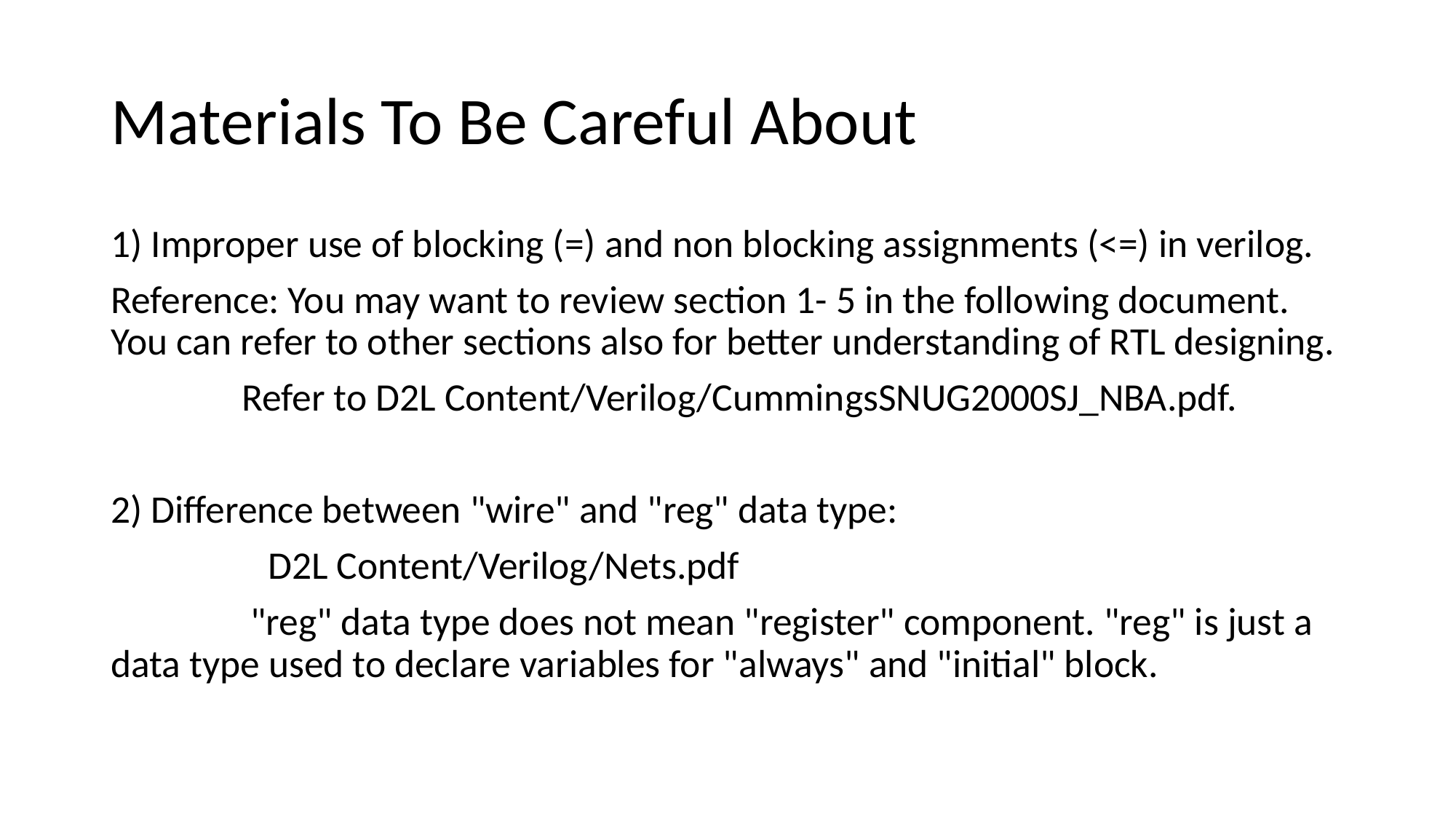

# Materials To Be Careful About
1) Improper use of blocking (=) and non blocking assignments (<=) in verilog.
Reference: You may want to review section 1- 5 in the following document. You can refer to other sections also for better understanding of RTL designing.
               Refer to D2L Content/Verilog/CummingsSNUG2000SJ_NBA.pdf.

2) Difference between "wire" and "reg" data type:
                  D2L Content/Verilog/Nets.pdf
                "reg" data type does not mean "register" component. "reg" is just a data type used to declare variables for "always" and "initial" block.